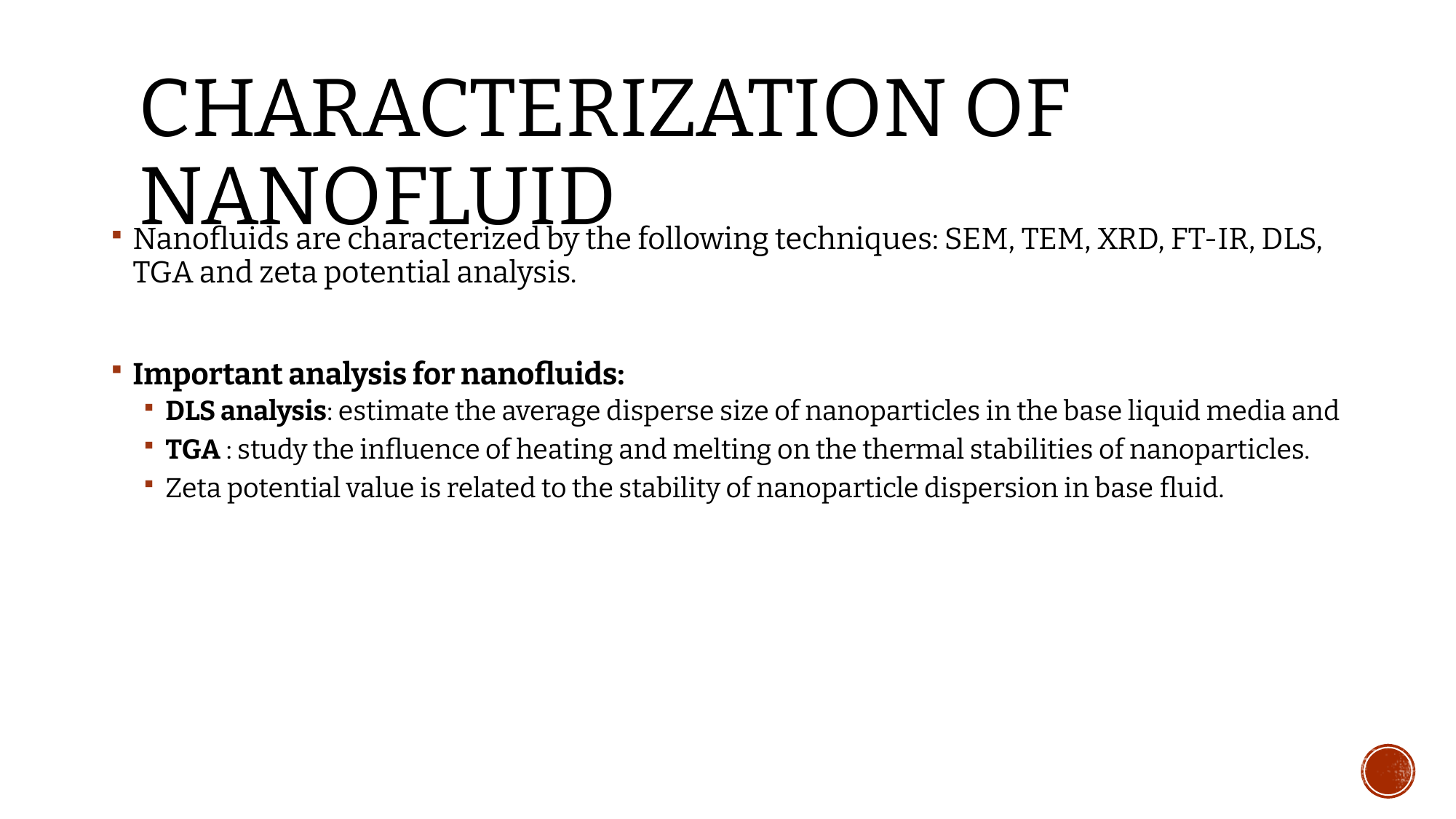

# Characterization of nanoﬂuids
Nanoﬂuids are characterized by the following techniques: SEM, TEM, XRD, FT-IR, DLS, TGA and zeta potential analysis.

Important analysis for nanofluids:
DLS analysis: estimate the average disperse size of nanoparticles in the base liquid media and
TGA : study the influence of heating and melting on the thermal stabilities of nanoparticles.
Zeta potential value is related to the stability of nanoparticle dispersion in base ﬂuid.